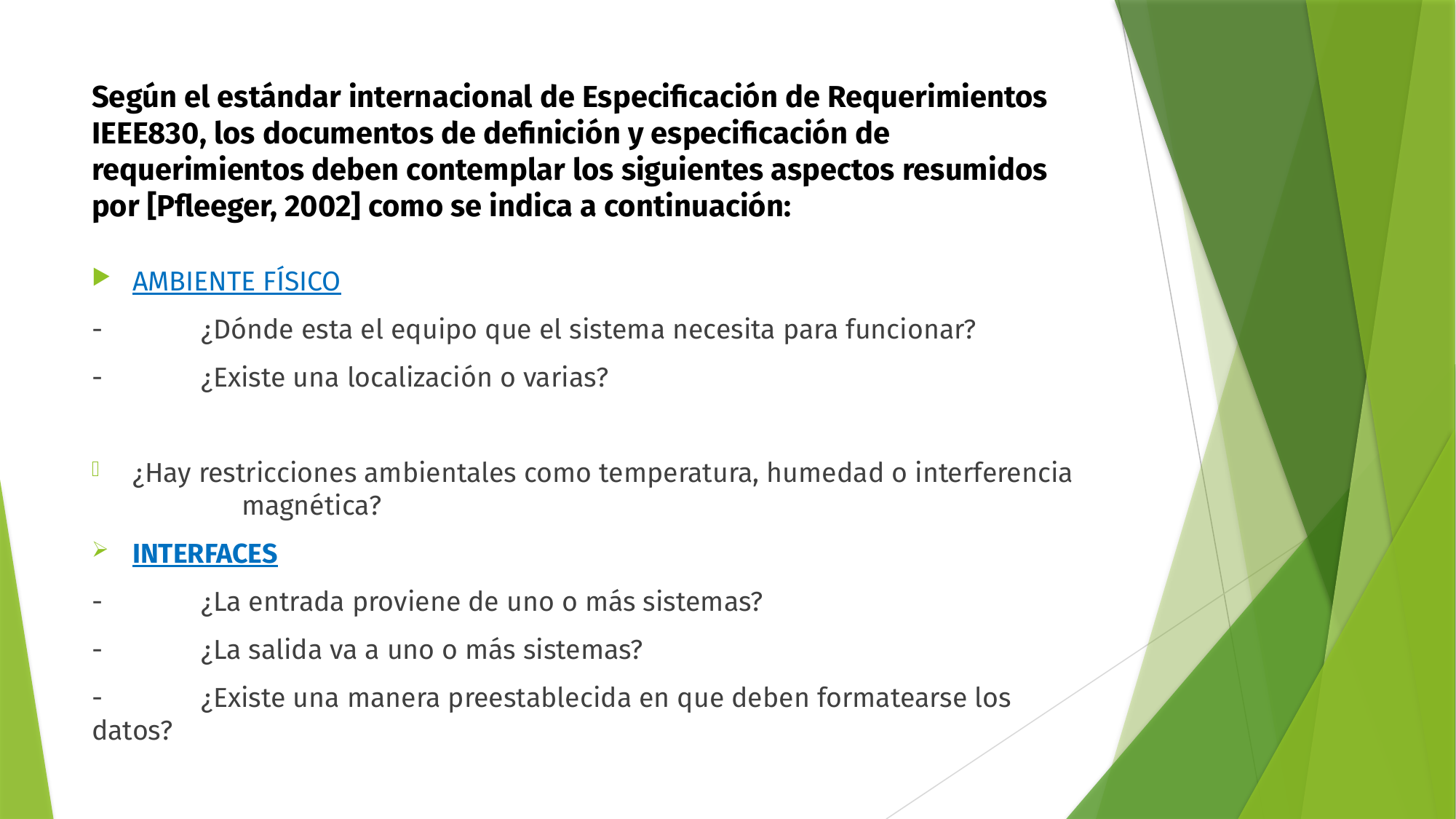

# Según el estándar internacional de Especificación de Requerimientos IEEE830, los documentos de definición y especificación de requerimientos deben contemplar los siguientes aspectos resumidos por [Pfleeger, 2002] como se indica a continuación:
AMBIENTE FÍSICO
-	¿Dónde esta el equipo que el sistema necesita para funcionar?
-	¿Existe una localización o varias?

¿Hay restricciones ambientales como temperatura, humedad o interferencia 	magnética?
INTERFACES
-	¿La entrada proviene de uno o más sistemas?
-	¿La salida va a uno o más sistemas?
-	¿Existe una manera preestablecida en que deben formatearse los datos?